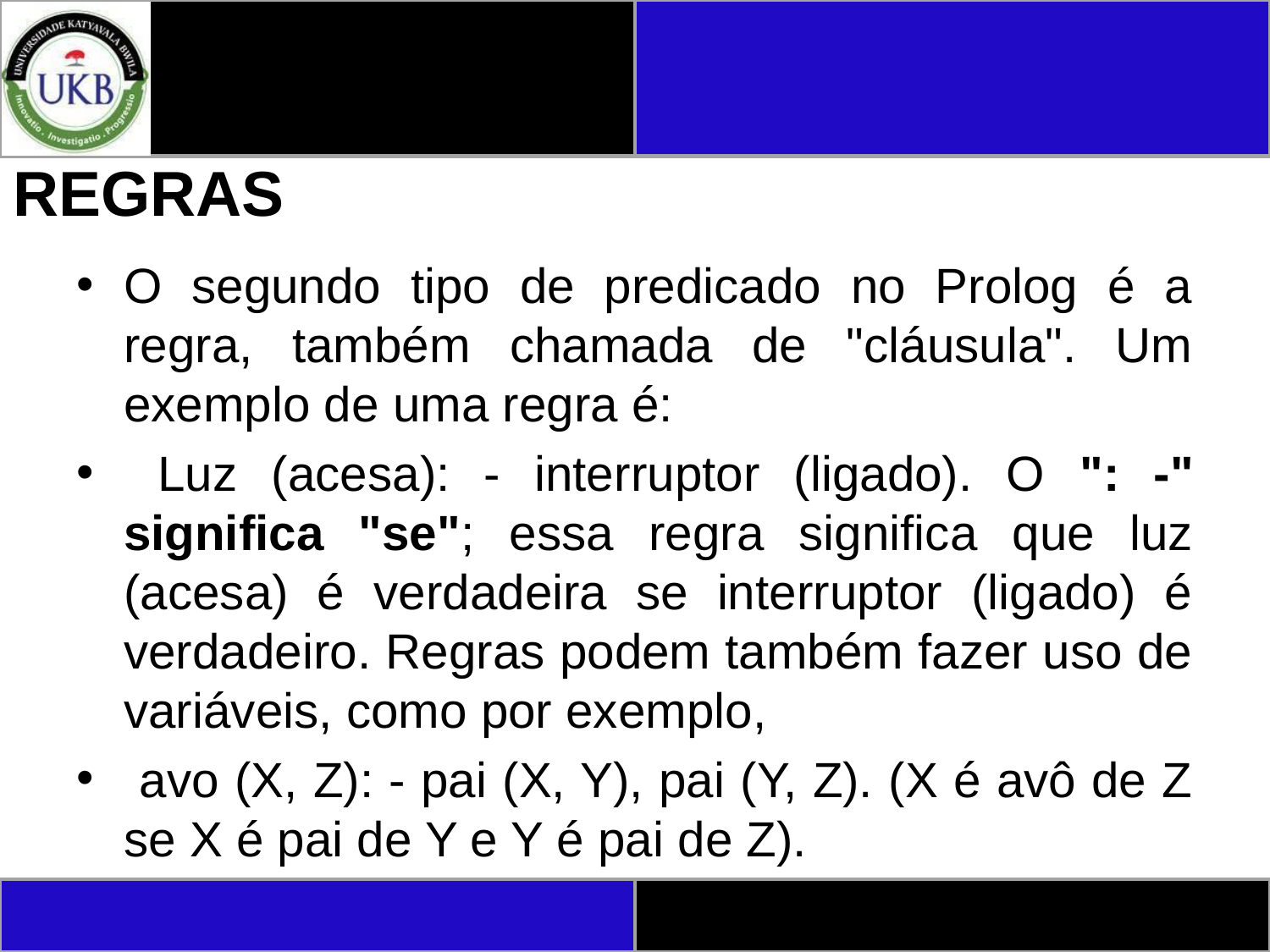

# REGRAS
O segundo tipo de predicado no Prolog é a regra, também chamada de "cláusula". Um exemplo de uma regra é:
 Luz (acesa): - interruptor (ligado). O ": -" significa "se"; essa regra significa que luz (acesa) é verdadeira se interruptor (ligado) é verdadeiro. Regras podem também fazer uso de variáveis, como por exemplo,
 avo (X, Z): - pai (X, Y), pai (Y, Z). (X é avô de Z se X é pai de Y e Y é pai de Z).